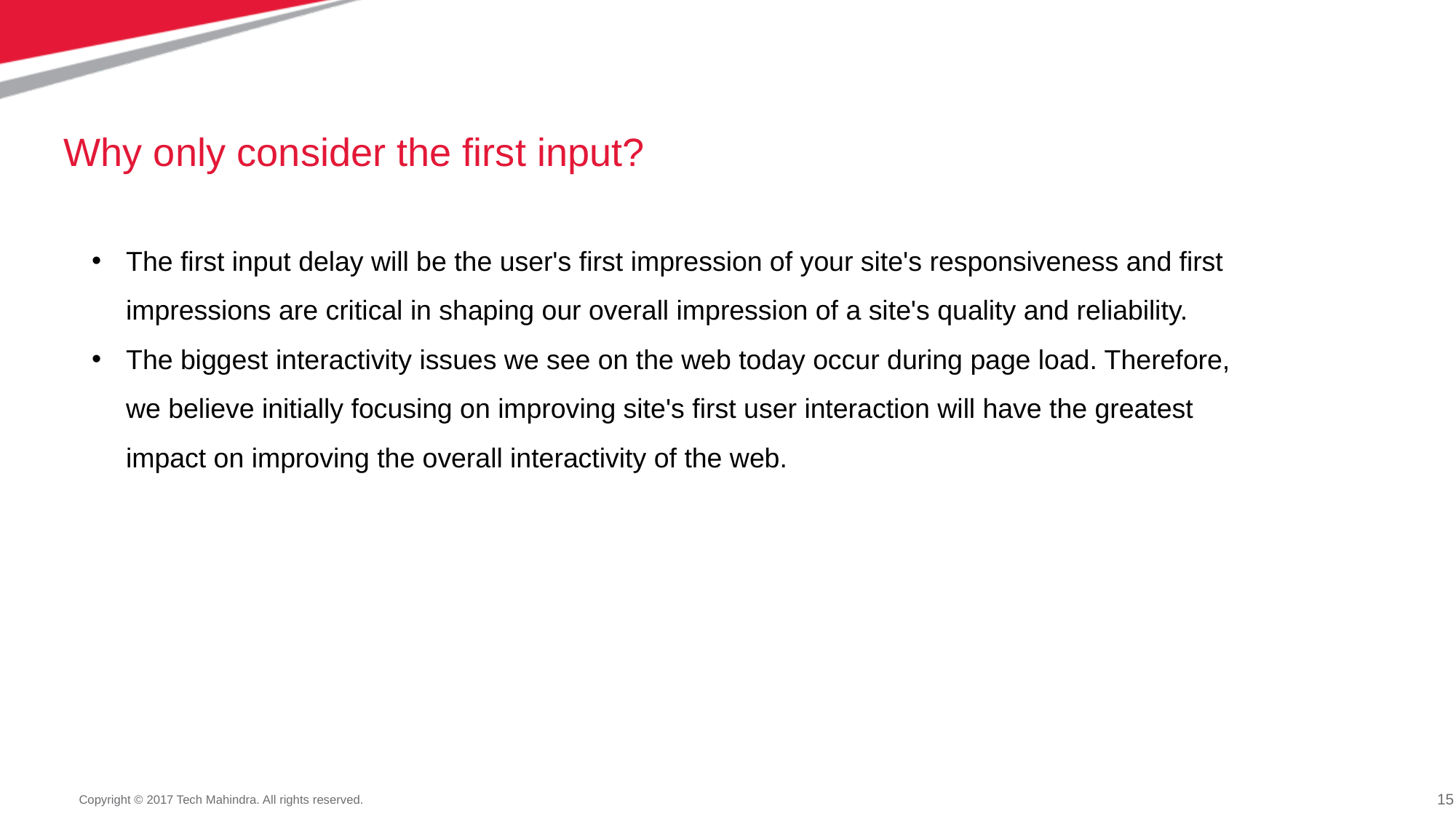

# Why only consider the first input?
The first input delay will be the user's first impression of your site's responsiveness and first impressions are critical in shaping our overall impression of a site's quality and reliability.
The biggest interactivity issues we see on the web today occur during page load. Therefore, we believe initially focusing on improving site's first user interaction will have the greatest impact on improving the overall interactivity of the web.